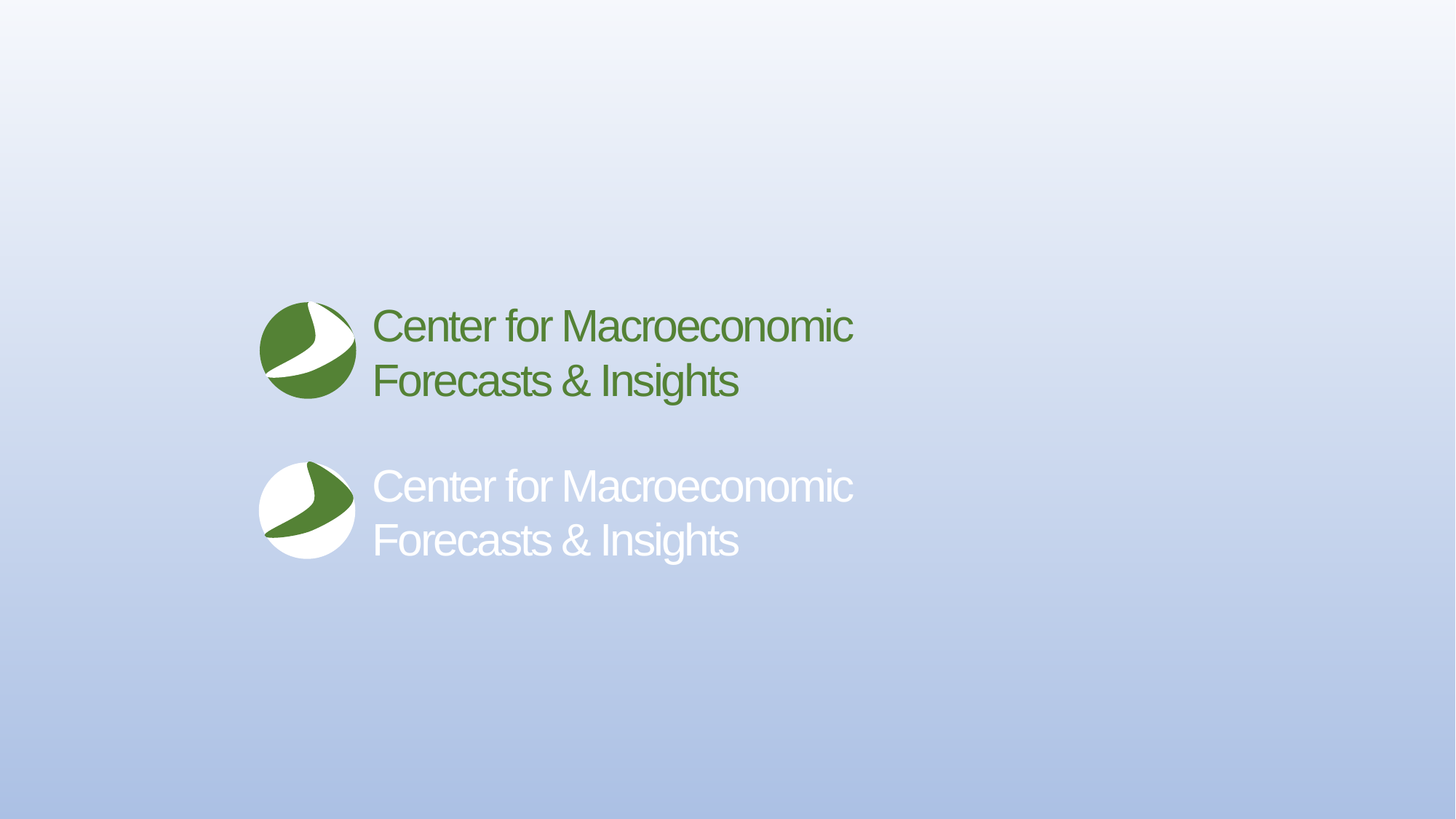

Center for Macroeconomic
Forecasts & Insights

Center for Macroeconomic
Forecasts & Insights